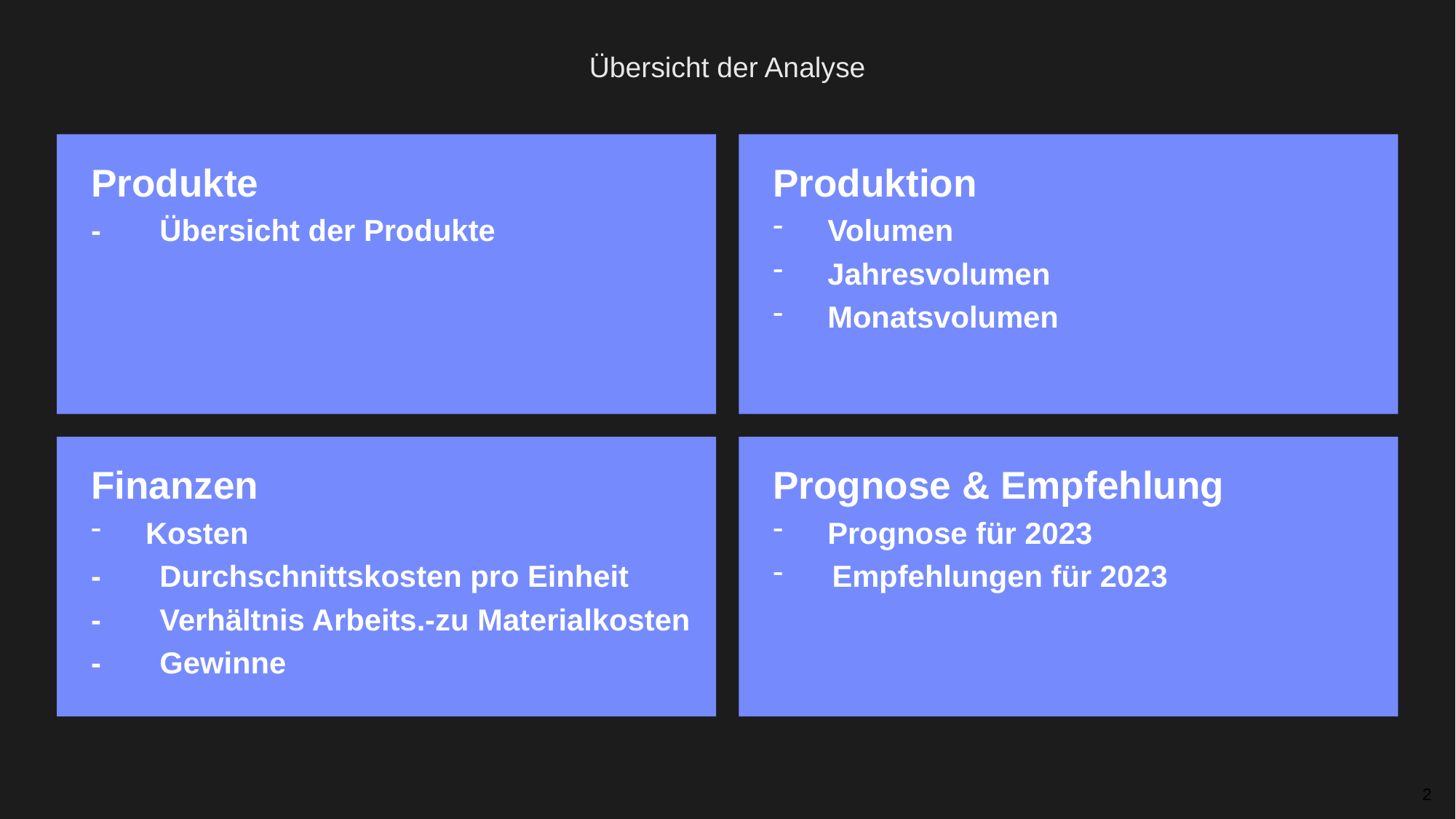

Übersicht der Analyse

Produkte
-       Übersicht der Produkte
Produktion
Volumen
Jahresvolumen
Monatsvolumen

Finanzen
Kosten
-       Durchschnittskosten pro Einheit
-       Verhältnis Arbeits.-zu Materialkosten
-       Gewinne

Prognose & Empfehlung
Prognose für 2023
   Empfehlungen für 2023
2